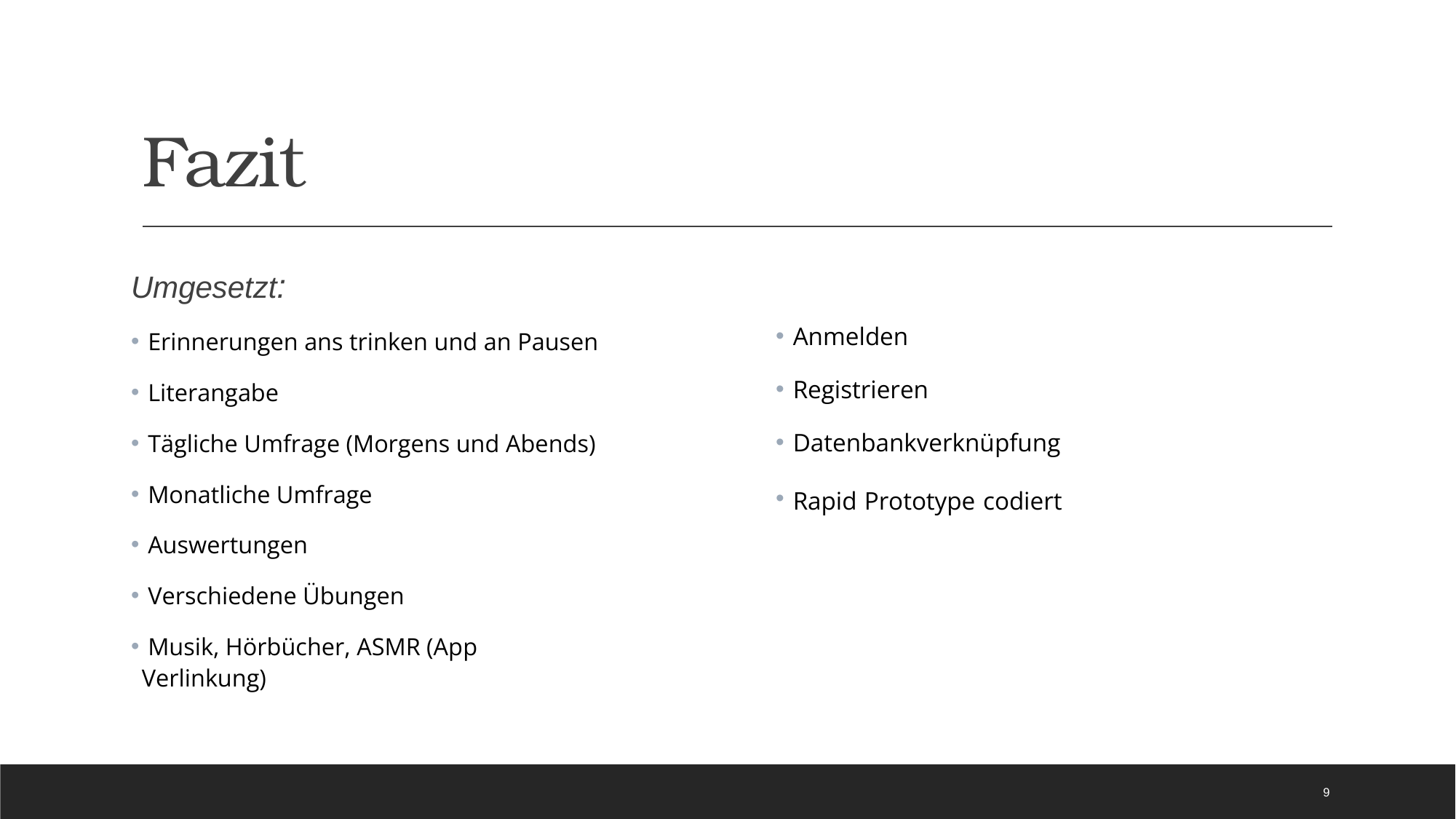

# Fazit
Umgesetzt:
 Erinnerungen ans trinken und an Pausen
 Literangabe
 Tägliche Umfrage (Morgens und Abends)
 Monatliche Umfrage
 Auswertungen
 Verschiedene Übungen
 Musik, Hörbücher, ASMR (App Verlinkung)

 Anmelden
 Registrieren
 Datenbankverknüpfung
 Rapid Prototype codiert

9